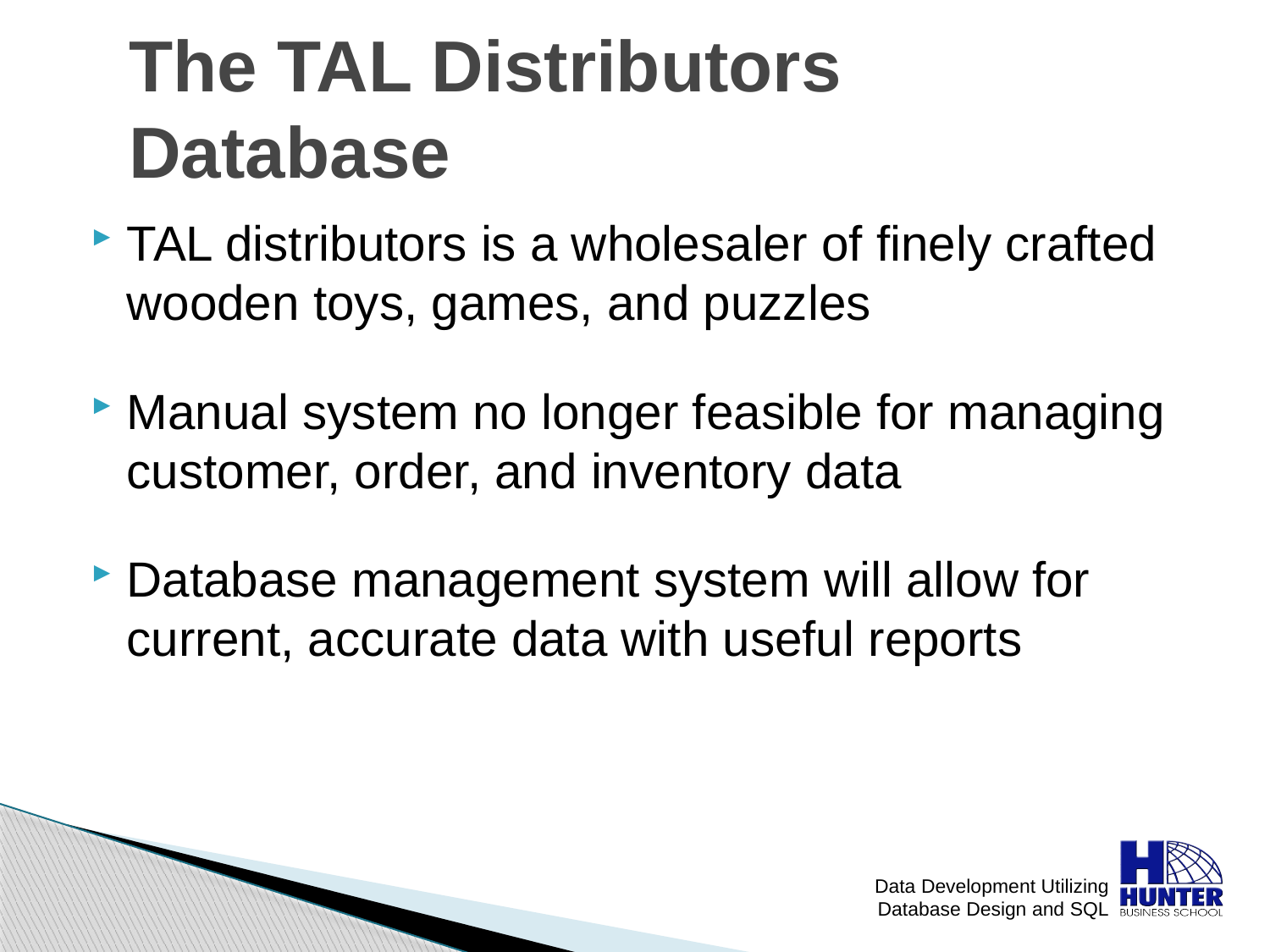

# The TAL Distributors Database
TAL distributors is a wholesaler of finely crafted wooden toys, games, and puzzles
Manual system no longer feasible for managing customer, order, and inventory data
Database management system will allow for current, accurate data with useful reports